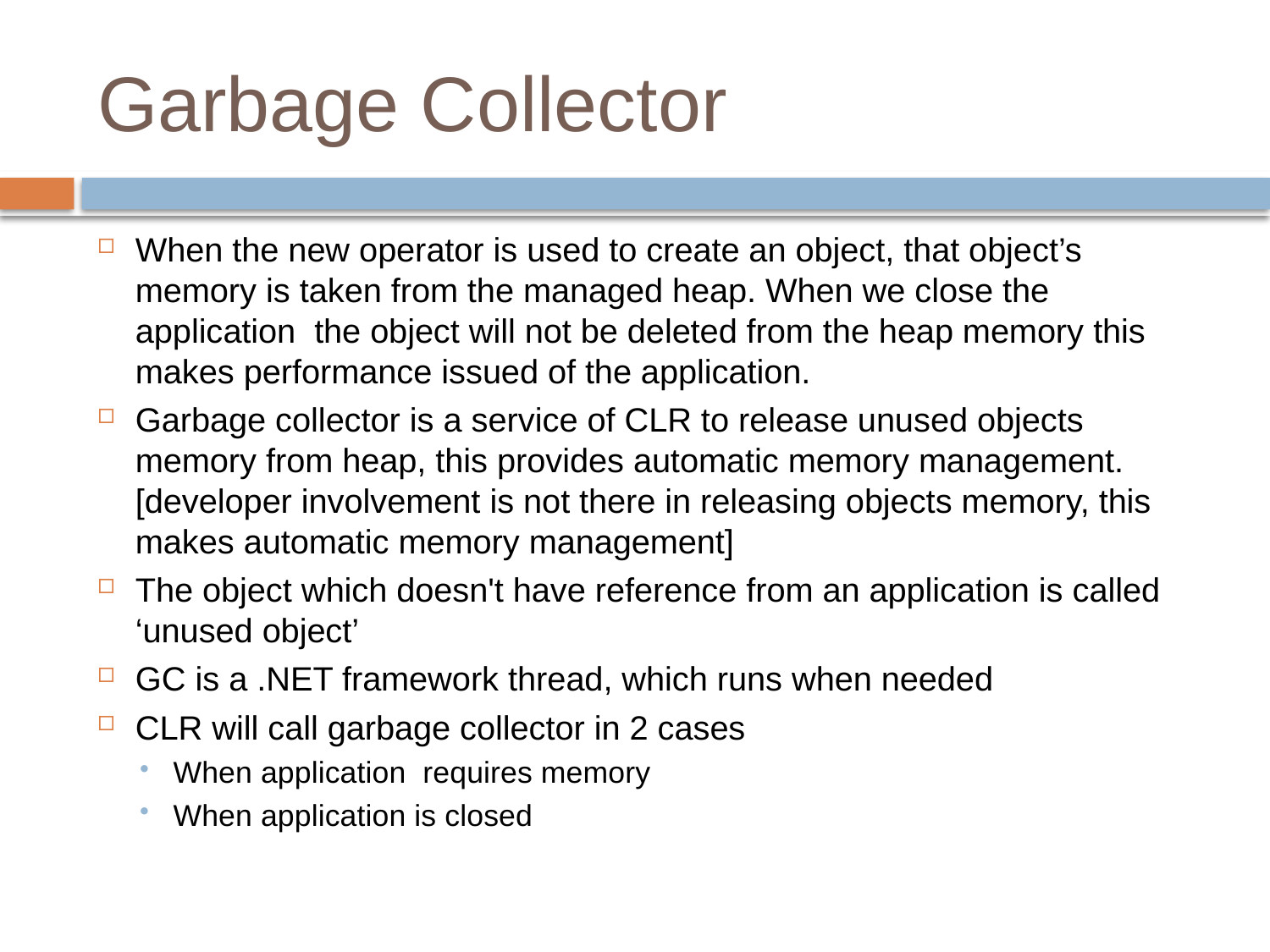

# Garbage Collector
When the new operator is used to create an object, that object’s memory is taken from the managed heap. When we close the application  the object will not be deleted from the heap memory this makes performance issued of the application.
Garbage collector is a service of CLR to release unused objects memory from heap, this provides automatic memory management.[developer involvement is not there in releasing objects memory, this makes automatic memory management]
The object which doesn't have reference from an application is called ‘unused object’
GC is a .NET framework thread, which runs when needed
CLR will call garbage collector in 2 cases
When application  requires memory
When application is closed